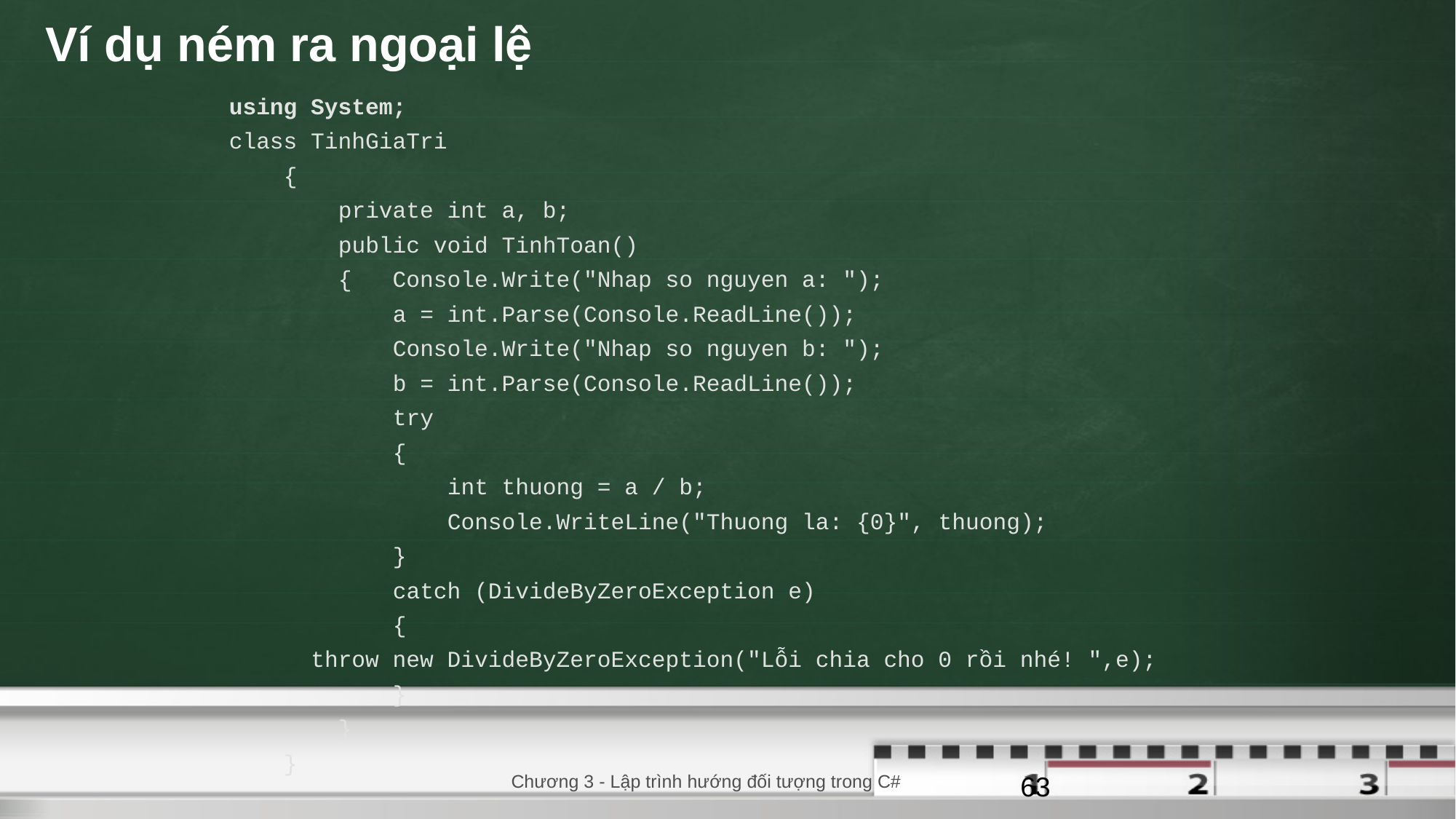

# Ví dụ ném ra ngoại lệ
using System;
class TinhGiaTri
    {
        private int a, b;
        public void TinhToan()
        {   Console.Write("Nhap so nguyen a: ");
            a = int.Parse(Console.ReadLine());
            Console.Write("Nhap so nguyen b: ");
            b = int.Parse(Console.ReadLine());
            try
            {
                int thuong = a / b;
                Console.WriteLine("Thuong la: {0}", thuong);
            }
            catch (DivideByZeroException e)
            {
      throw new DivideByZeroException("Lỗi chia cho 0 rồi nhé! ",e);
            }
        }
    }

Chương 3 - Lập trình hướng đối tượng trong C#
63